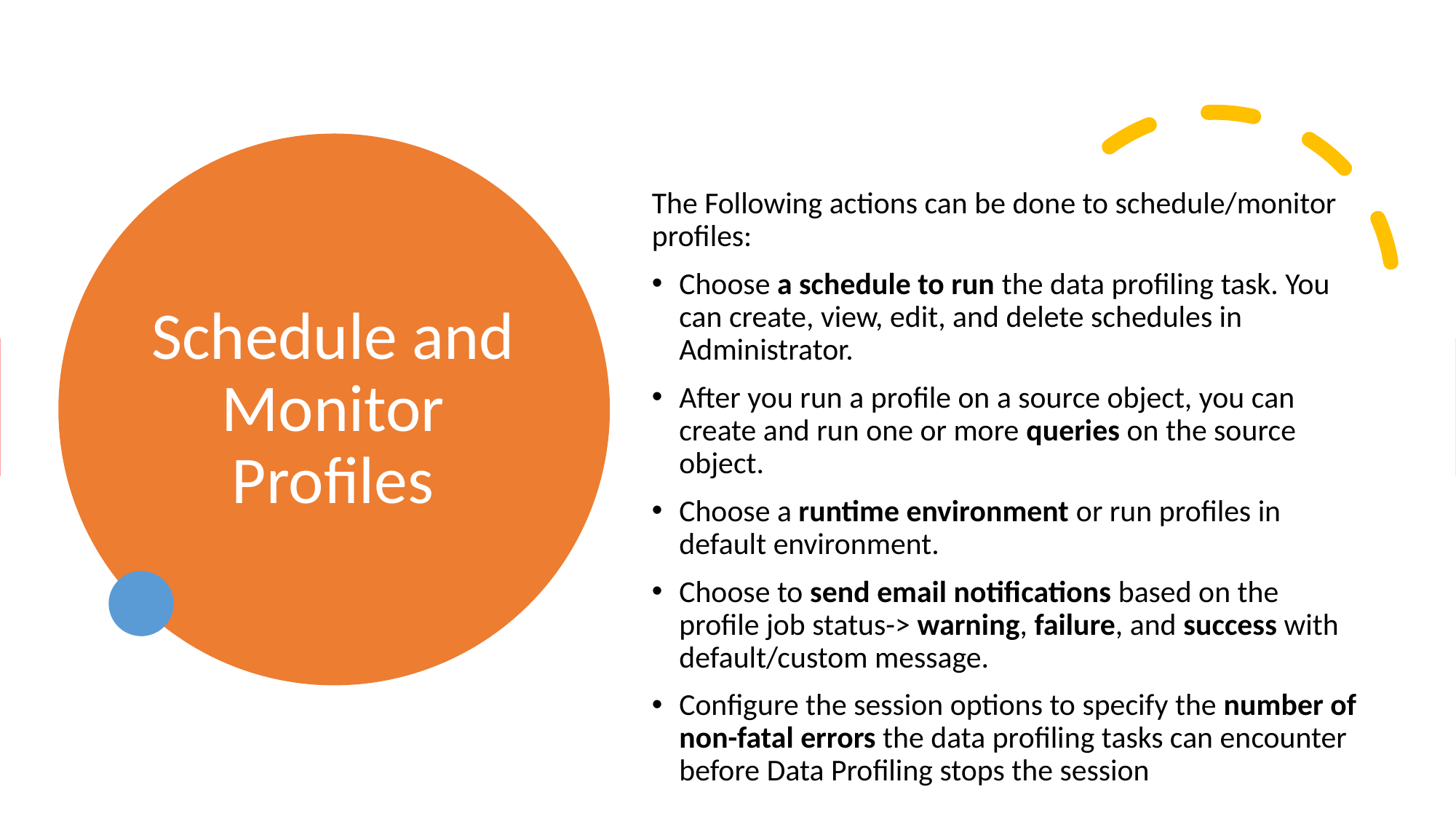

Schedule and Monitor Profiles
The Following actions can be done to schedule/monitor profiles:
Choose a schedule to run the data profiling task. You can create, view, edit, and delete schedules in Administrator.
After you run a profile on a source object, you can create and run one or more queries on the source object.
Choose a runtime environment or run profiles in default environment.
Choose to send email notifications based on the profile job status-> warning, failure, and success with default/custom message.
Configure the session options to specify the number of non-fatal errors the data profiling tasks can encounter before Data Profiling stops the session